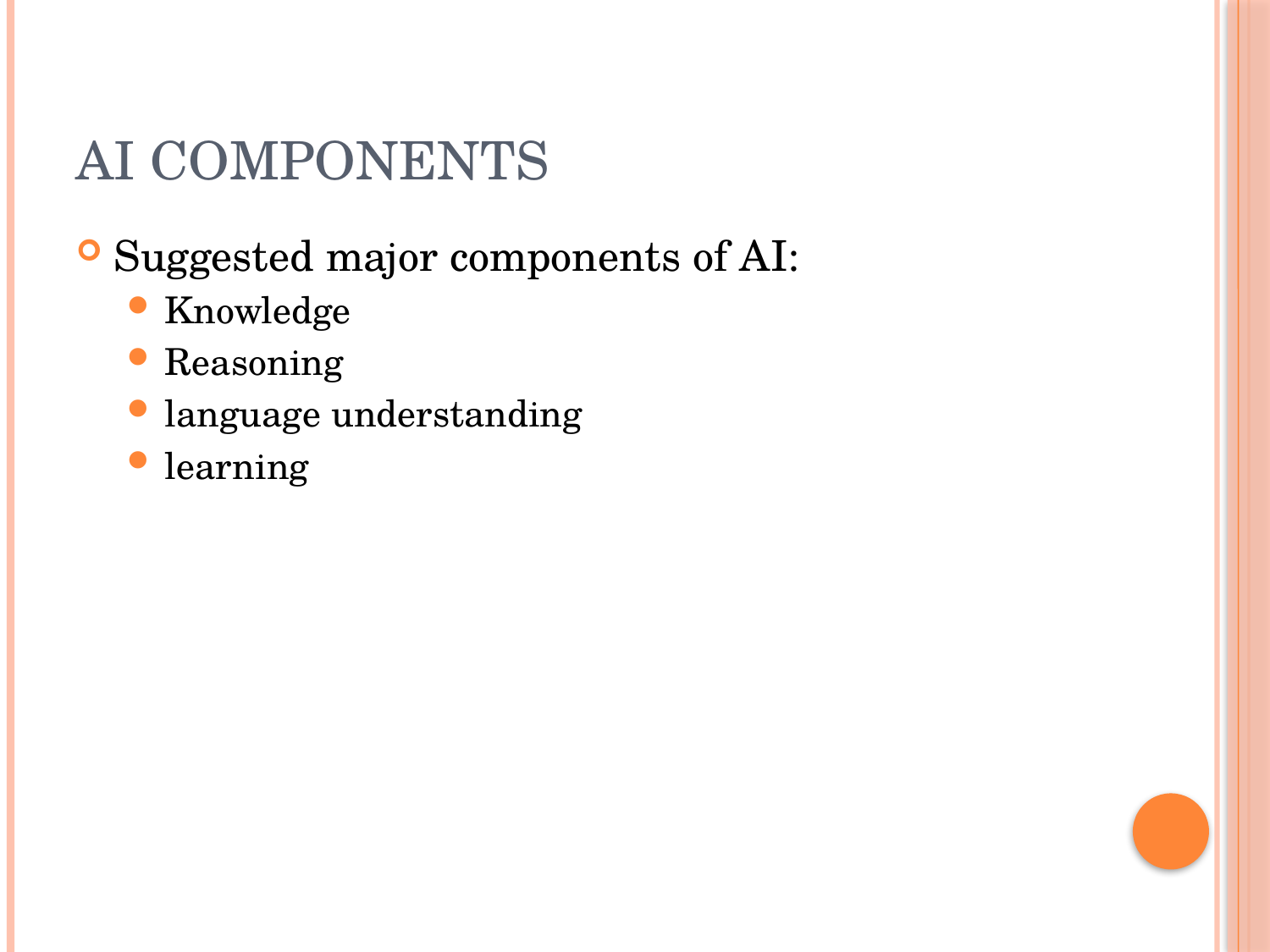

# AI components
Suggested major components of AI:
Knowledge
Reasoning
language understanding
learning